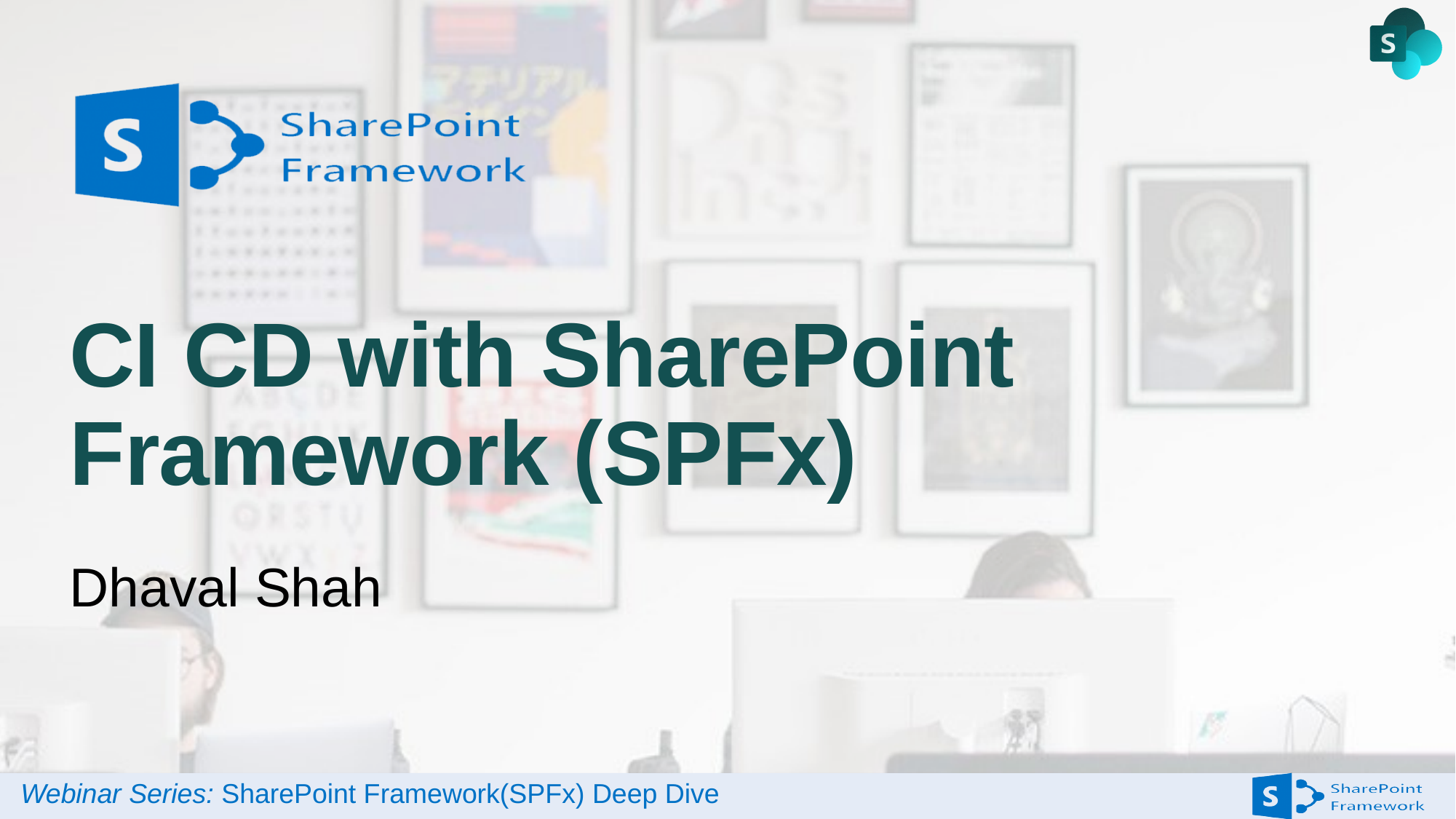

# CI CD with SharePoint Framework (SPFx)
Dhaval Shah